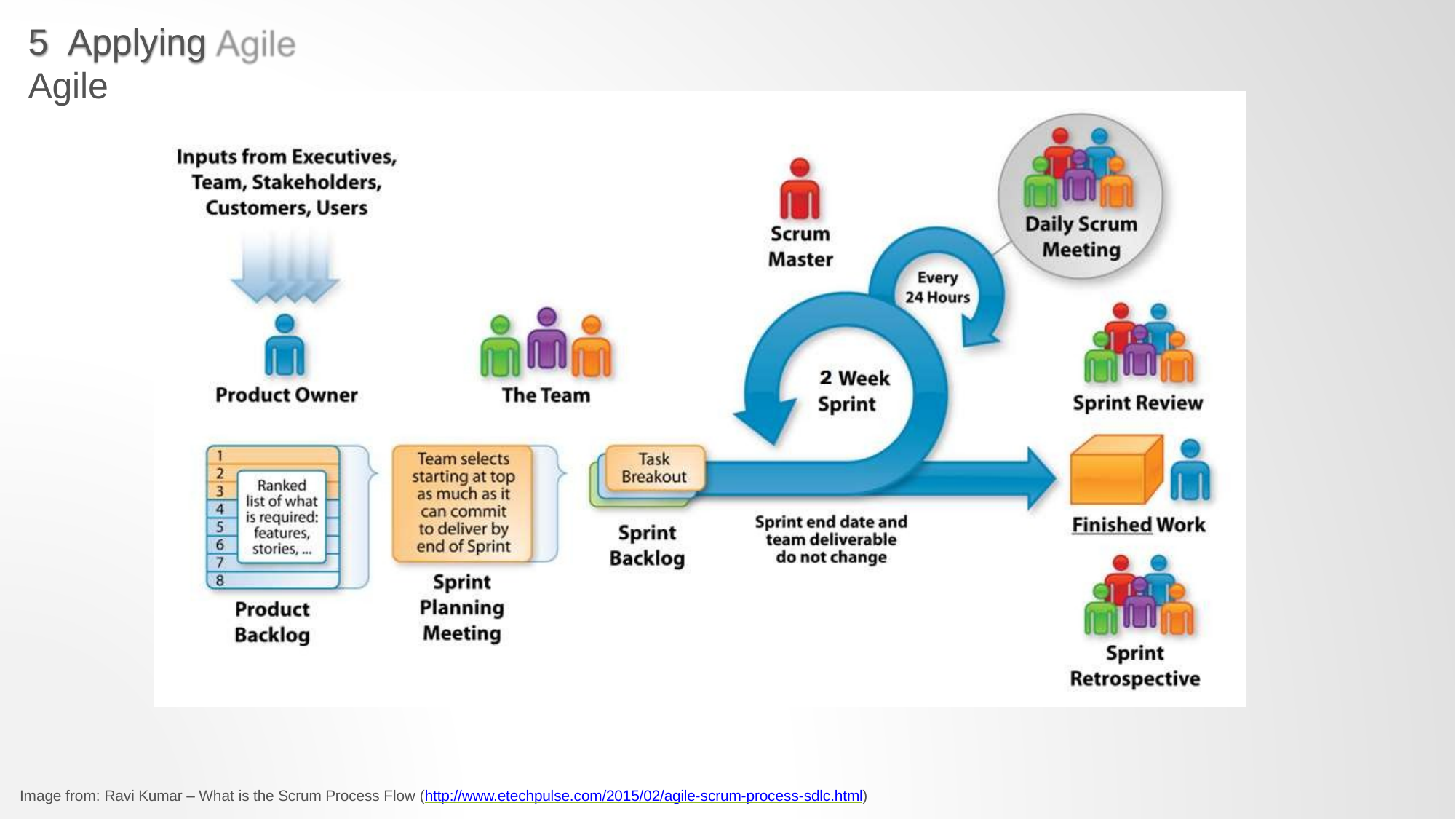

# 5	Applying Agile

Image from: Ravi Kumar – What is the Scrum Process Flow (http://www.etechpulse.com/2015/02/agile-scrum-process-sdlc.html)